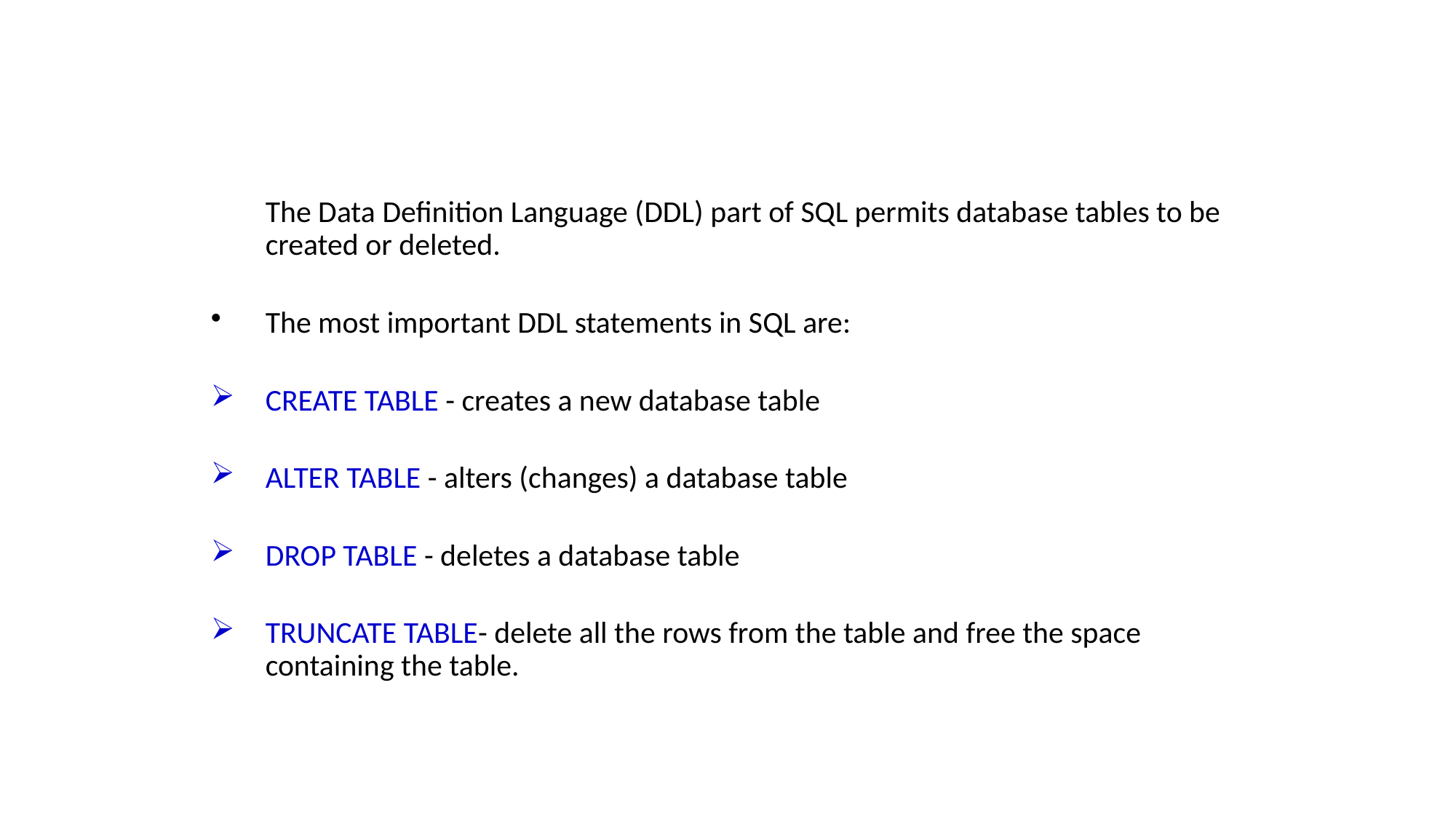

Data Definition Language (DDL)
	The Data Definition Language (DDL) part of SQL permits database tables to be created or deleted.

The most important DDL statements in SQL are:

CREATE TABLE - creates a new database table

ALTER TABLE - alters (changes) a database table

DROP TABLE - deletes a database table

TRUNCATE TABLE- delete all the rows from the table and free the space containing the table.